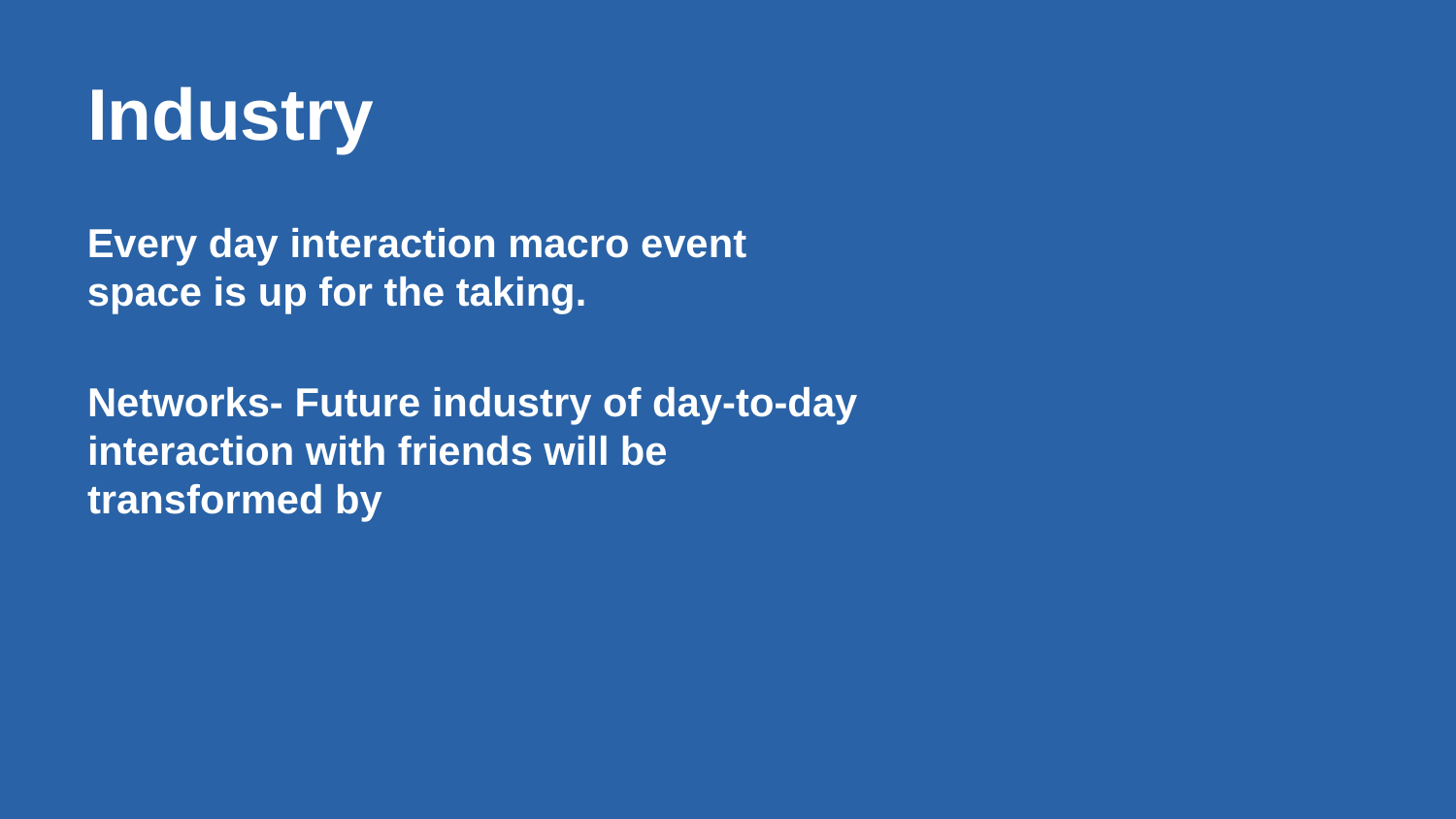

# Industry
Every day interaction macro event space is up for the taking.
Networks- Future industry of day-to-day interaction with friends will be transformed by